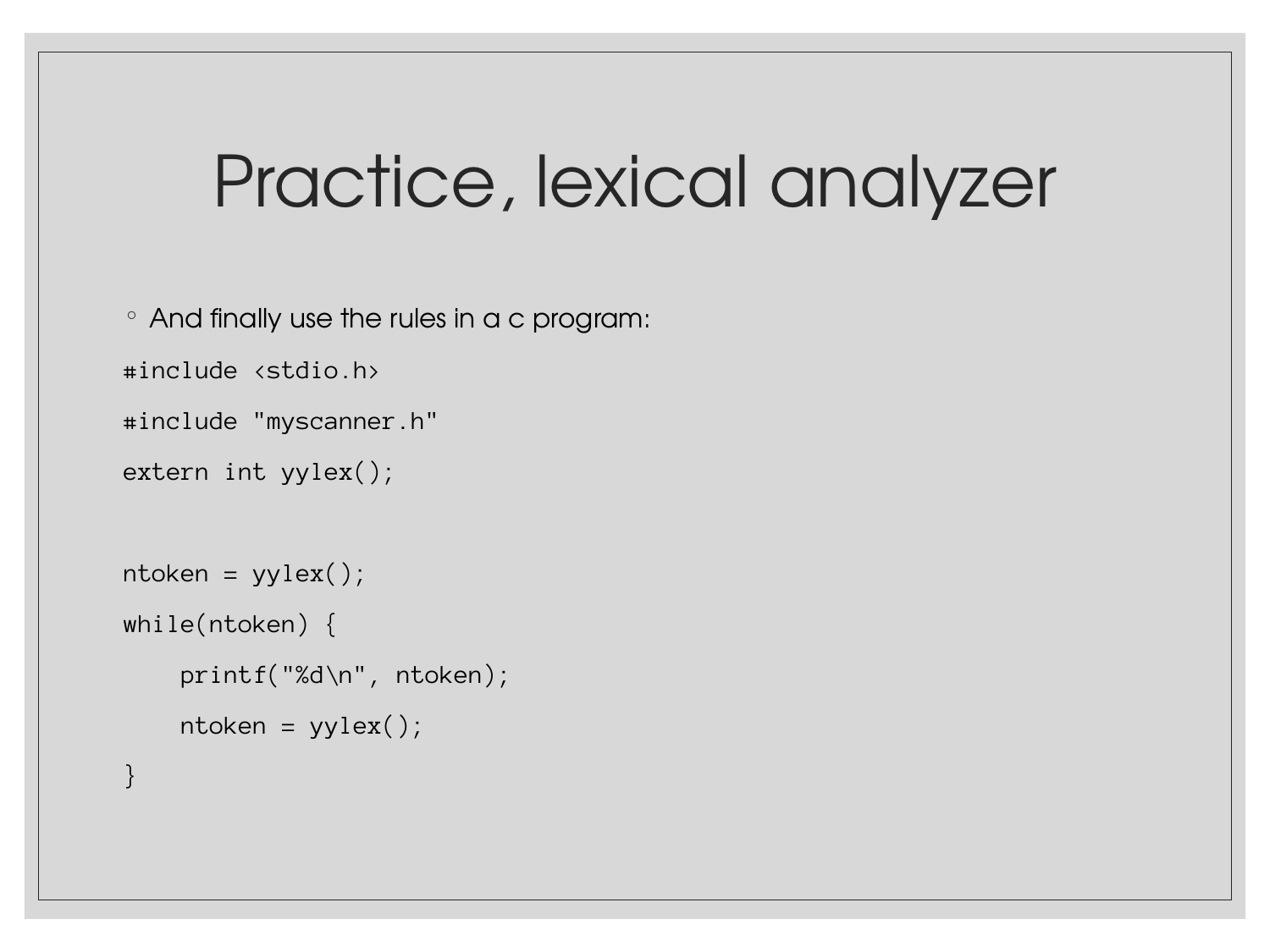

# Practice, lexical analyzer
And finally use the rules in a c program:
#include <stdio.h>
#include "myscanner.h"
extern int yylex();

ntoken = yylex();
while(ntoken) {
    printf("%d\n", ntoken);
    ntoken = yylex();
}